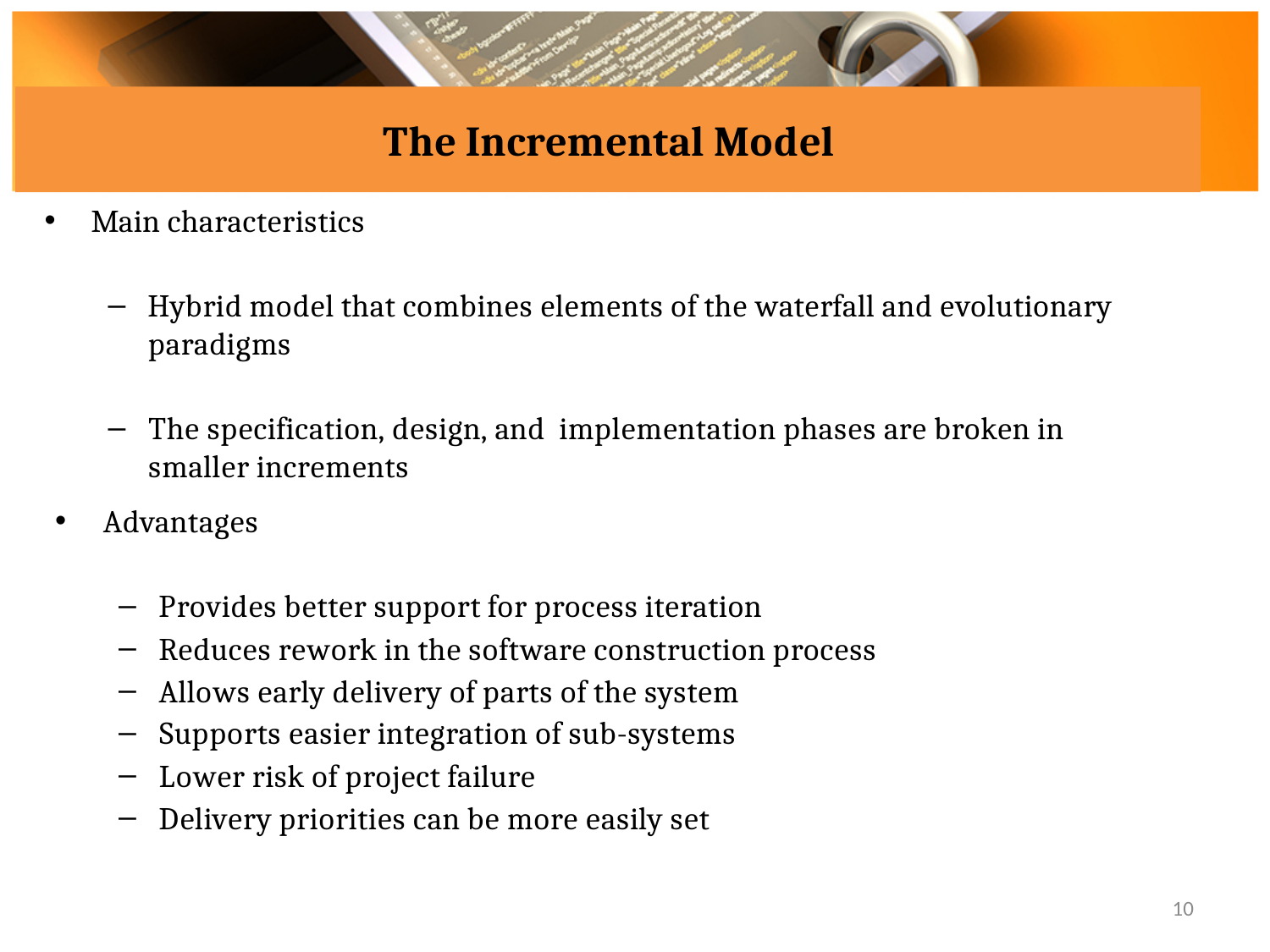

# The Incremental Model
Main characteristics

Hybrid model that combines elements of the waterfall and evolutionary paradigms

The specification, design, and  implementation phases are broken in smaller increments
Advantages

Provides better support for process iteration
Reduces rework in the software construction process
Allows early delivery of parts of the system
Supports easier integration of sub-systems
Lower risk of project failure
Delivery priorities can be more easily set

10